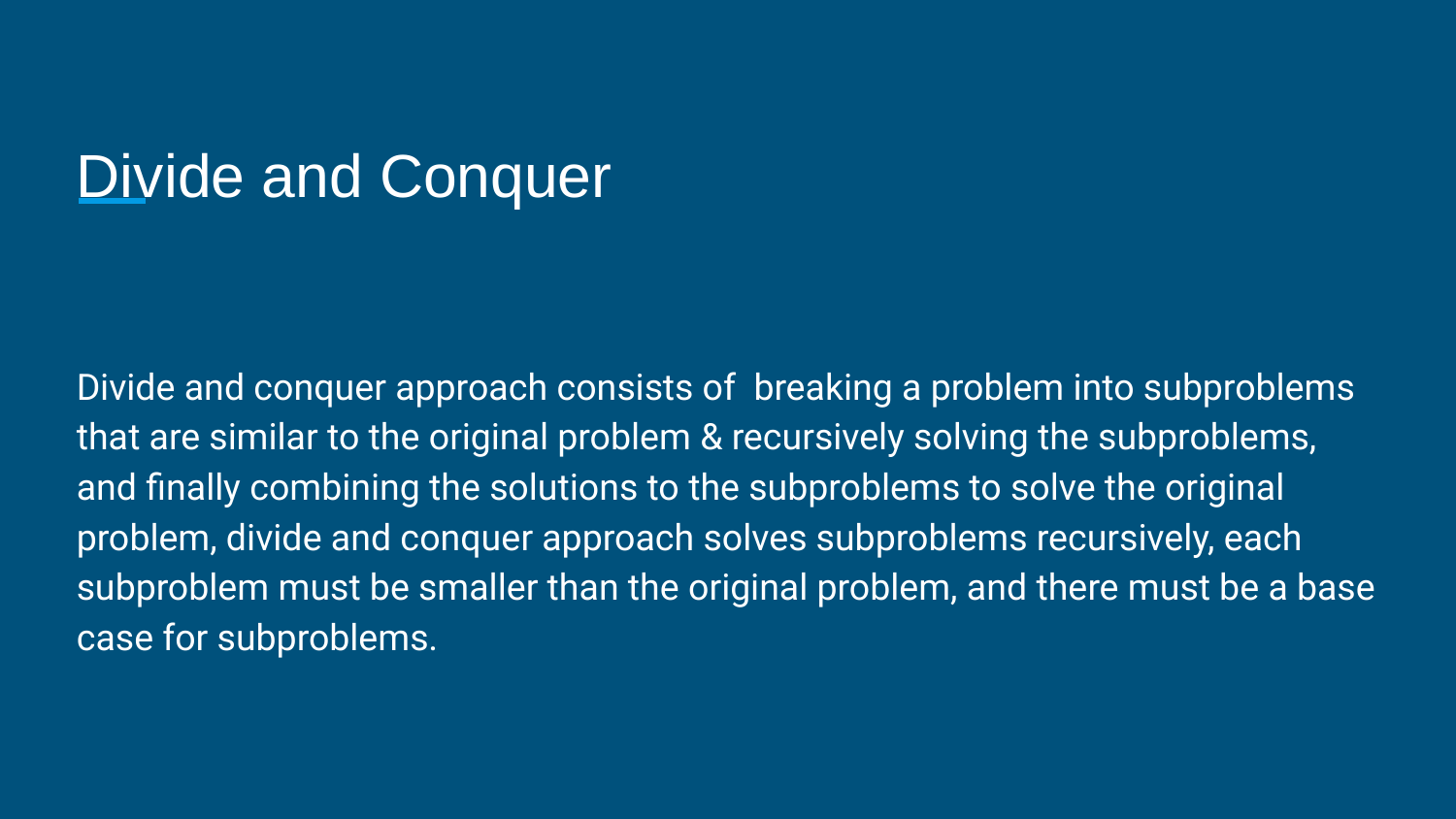

# Divide and Conquer
Divide and conquer approach consists of  breaking a problem into subproblems that are similar to the original problem & recursively solving the subproblems, and finally combining the solutions to the subproblems to solve the original problem, divide and conquer approach solves subproblems recursively, each subproblem must be smaller than the original problem, and there must be a base case for subproblems.